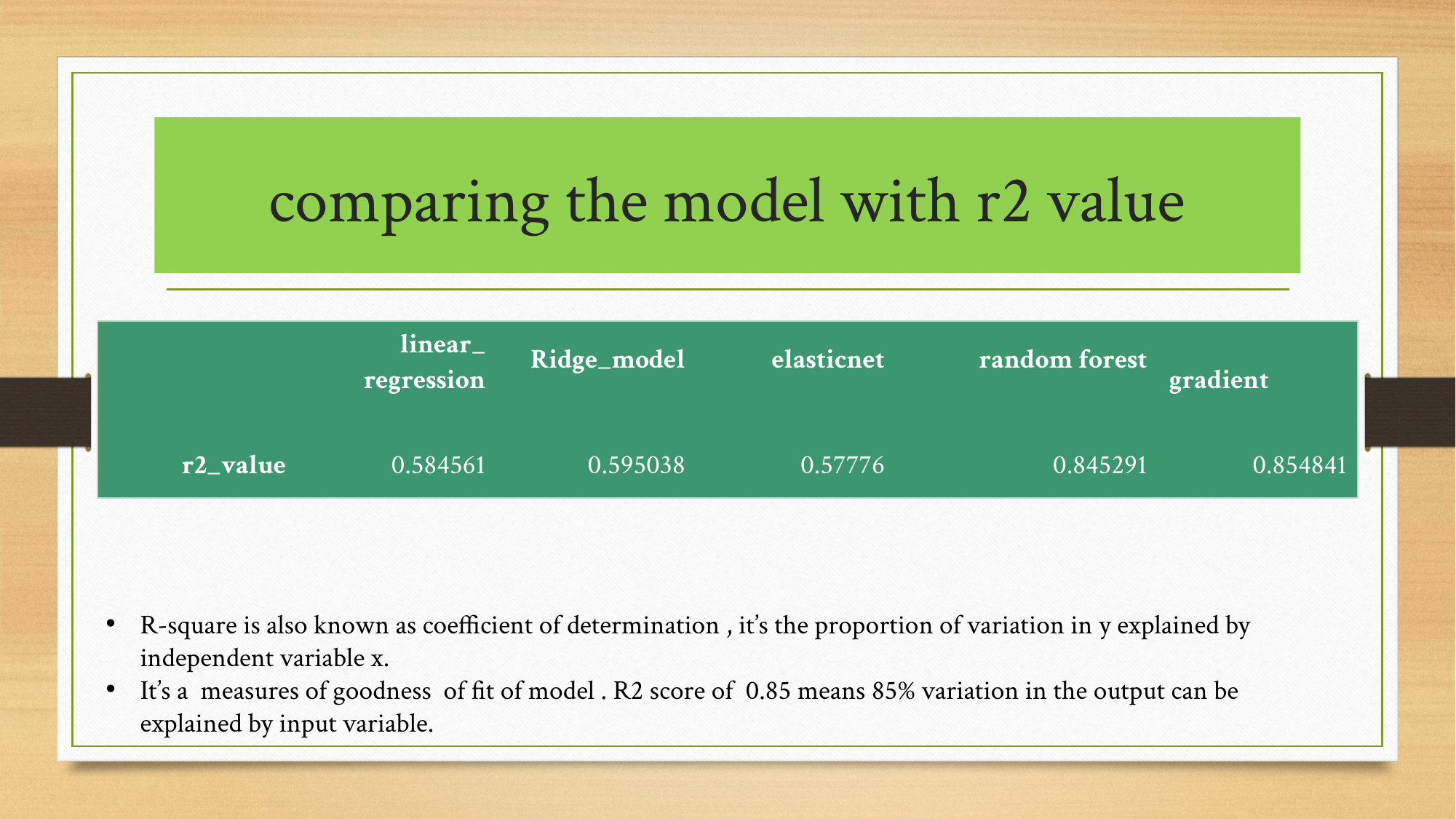

# comparing the model with r2 value
|  | linear\_ regression | Ridge\_model | elasticnet | random forest | gradient |
| --- | --- | --- | --- | --- | --- |
| r2\_value | 0.584561 | 0.595038 | 0.57776 | 0.845291 | 0.854841 |
R-square is also known as coefficient of determination , it’s the proportion of variation in y explained by independent variable x.
It’s a  measures of goodness  of fit of model . R2 score of  0.85 means 85% variation in the output can be explained by input variable.